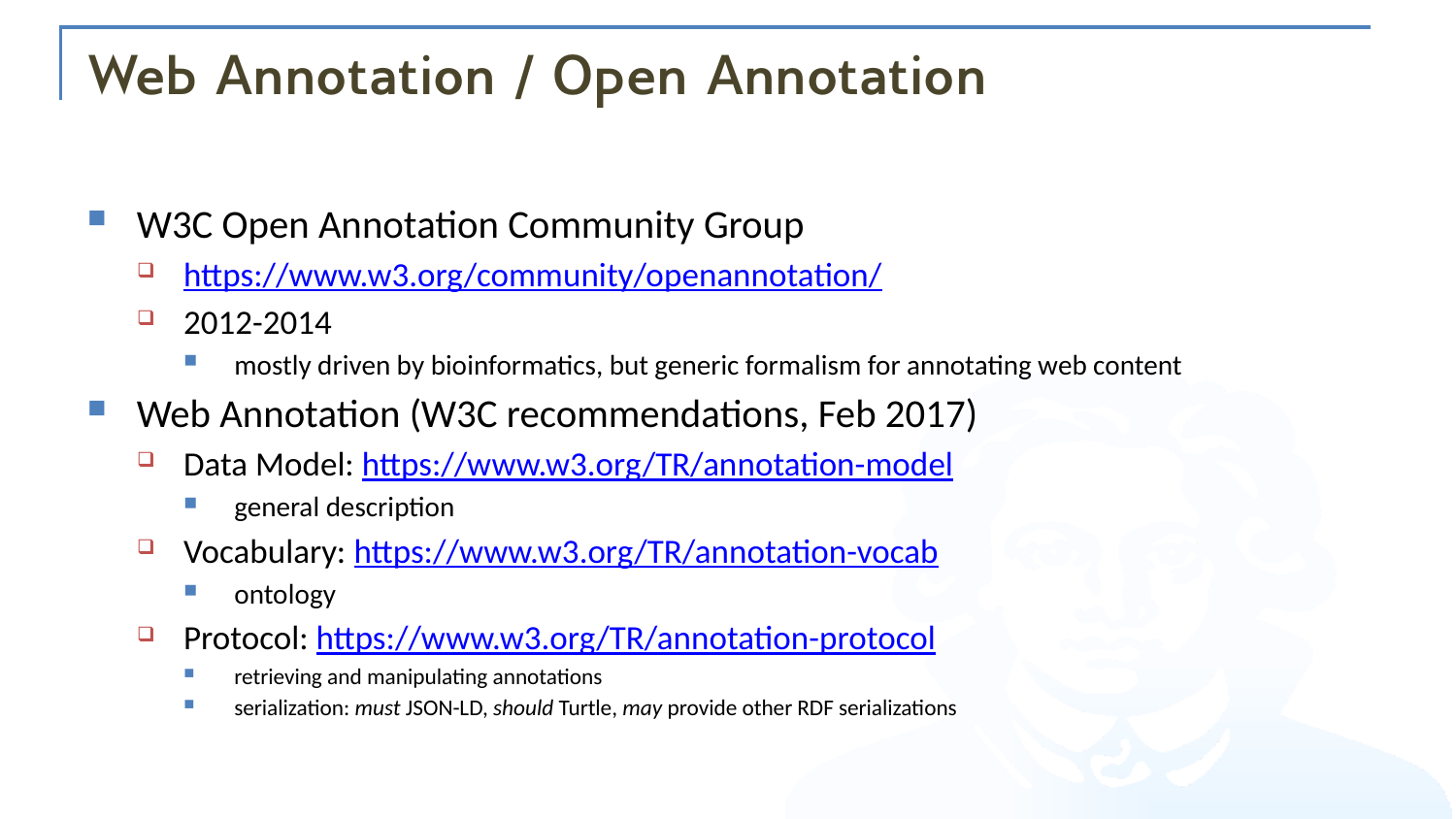

# Web Annotation / Open Annotation
W3C Open Annotation Community Group
https://www.w3.org/community/openannotation/
2012-2014
mostly driven by bioinformatics, but generic formalism for annotating web content
Web Annotation (W3C recommendations, Feb 2017)
Data Model: https://www.w3.org/TR/annotation-model
general description
Vocabulary: https://www.w3.org/TR/annotation-vocab
ontology
Protocol: https://www.w3.org/TR/annotation-protocol
retrieving and manipulating annotations
serialization: must JSON-LD, should Turtle, may provide other RDF serializations